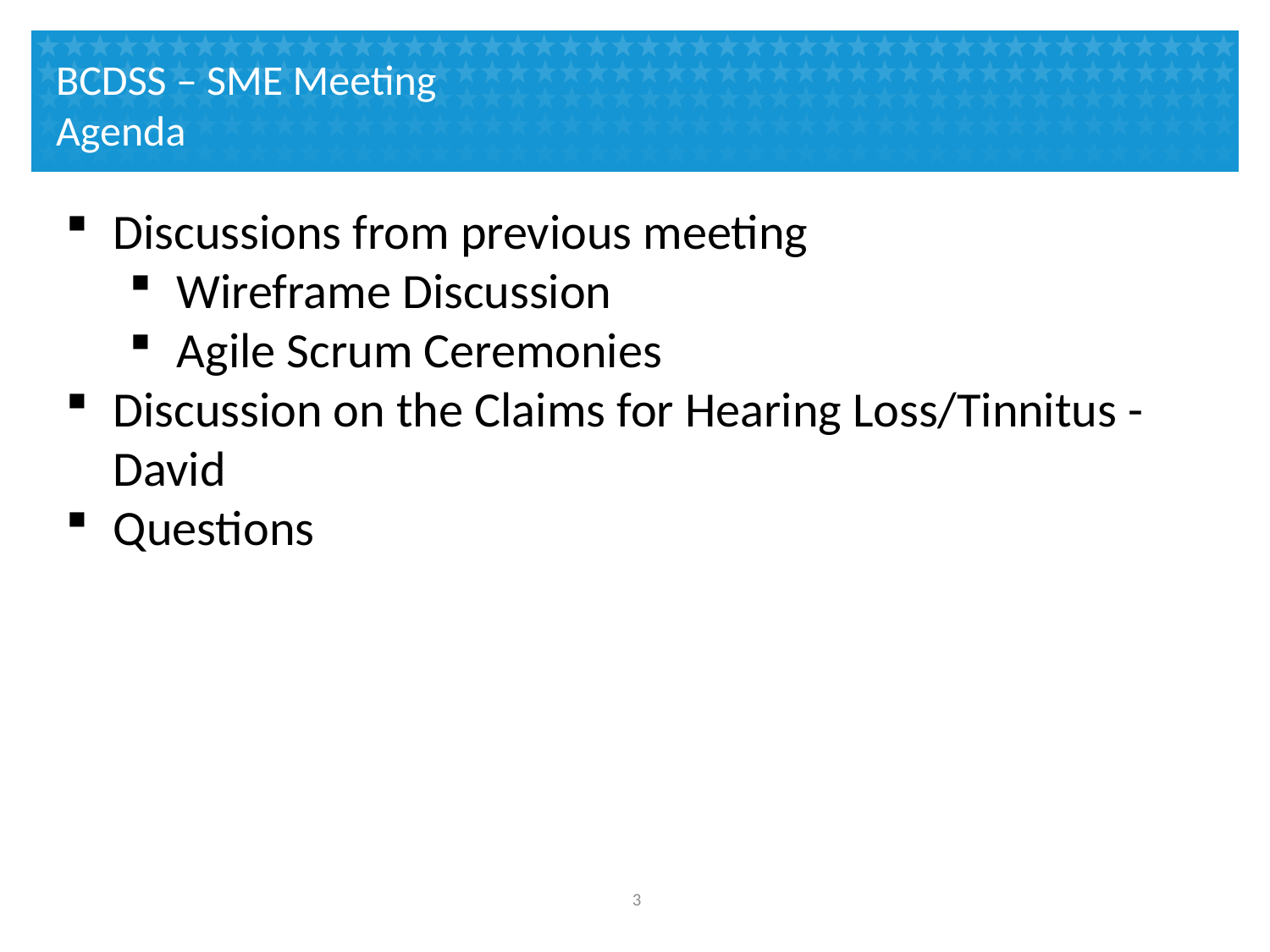

# BCDSS – SME Meeting Agenda
Discussions from previous meeting
Wireframe Discussion
Agile Scrum Ceremonies
Discussion on the Claims for Hearing Loss/Tinnitus - David
Questions

3